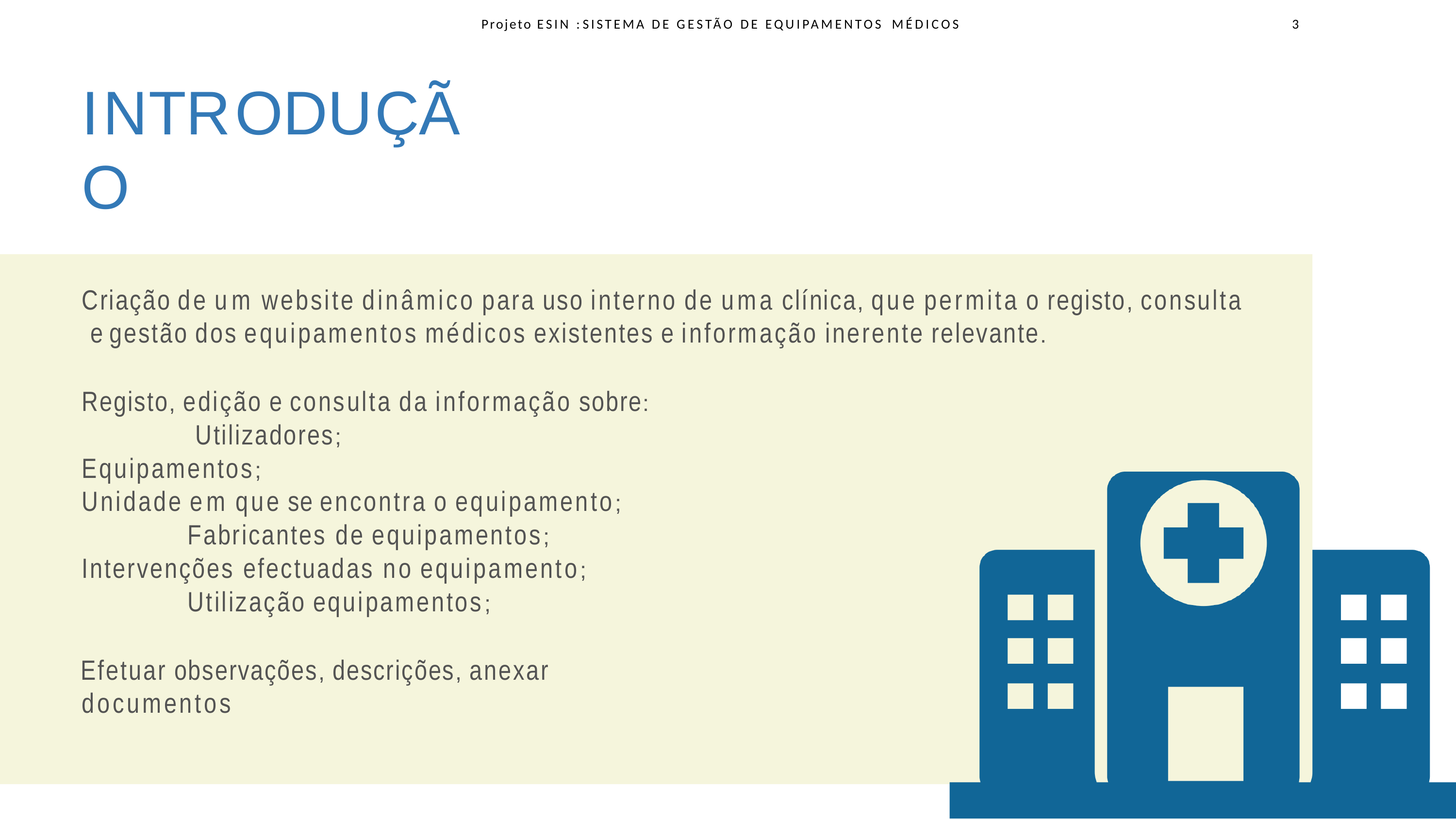

Projeto ESIN : SISTEMA DE GESTÃO DE EQUIPAMENTOS MÉDICOS
3
# INTRODUÇÃO

Criação de um website dinâmico para uso interno de uma clínica, que permita o registo, consulta  e	gestão dos equipamentos médicos existentes e informação inerente relevante.

Registo, edição e consulta da informação sobre:  Utilizadores;
Equipamentos;
Unidade em que se encontra o equipamento;  Fabricantes de equipamentos;
Intervenções efectuadas no equipamento;  Utilização equipamentos;

Efetuar observações, descrições, anexar documentos